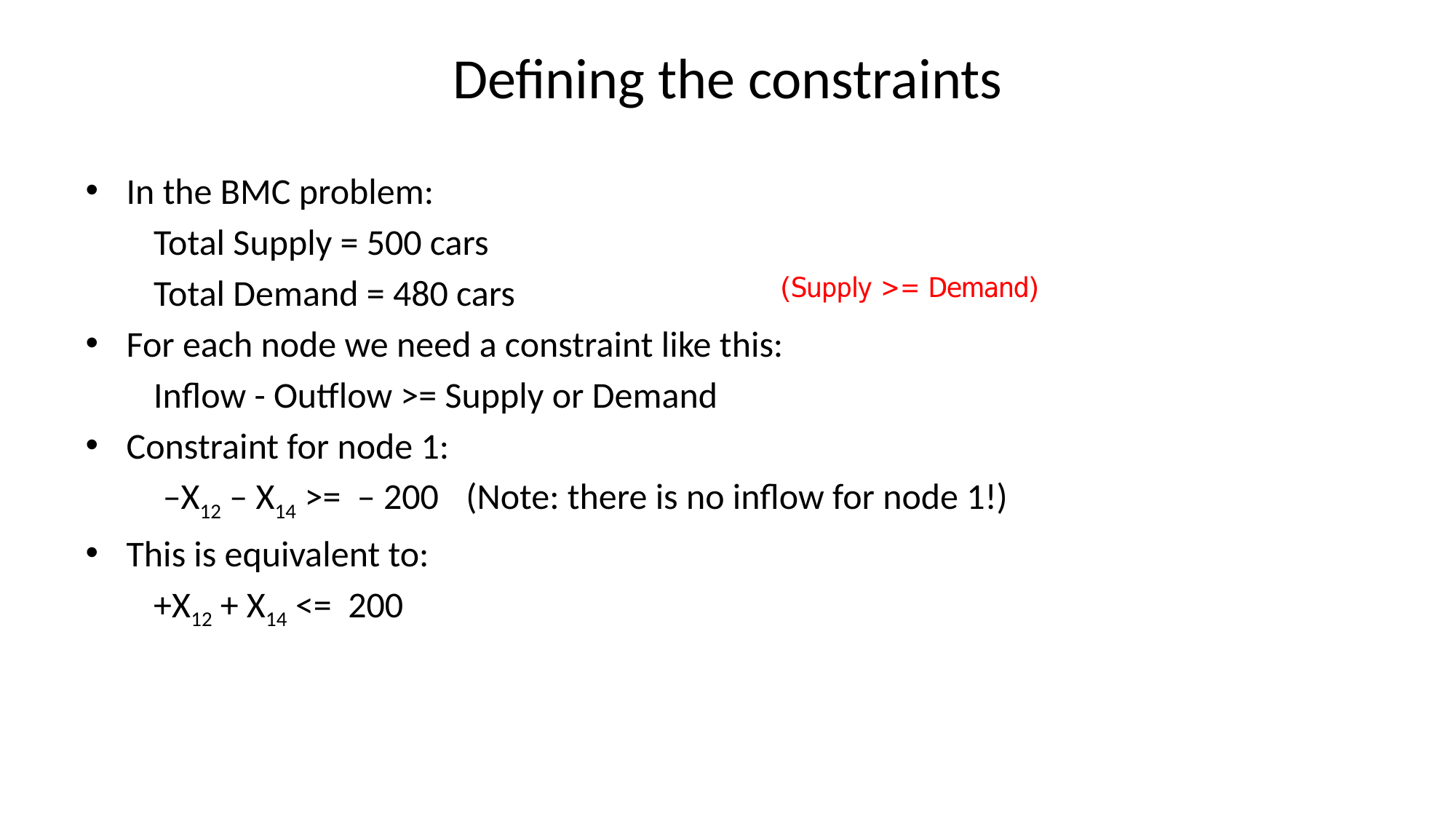

# Defining the constraints
In the BMC problem:
Total Supply = 500 cars
Total Demand = 480 cars
For each node we need a constraint like this:
Inflow - Outflow >= Supply or Demand
Constraint for node 1:
 –X12 – X14 >=  – 200   (Note: there is no inflow for node 1!)
This is equivalent to:
+X12 + X14 <=  200
(Supply >= Demand)
8